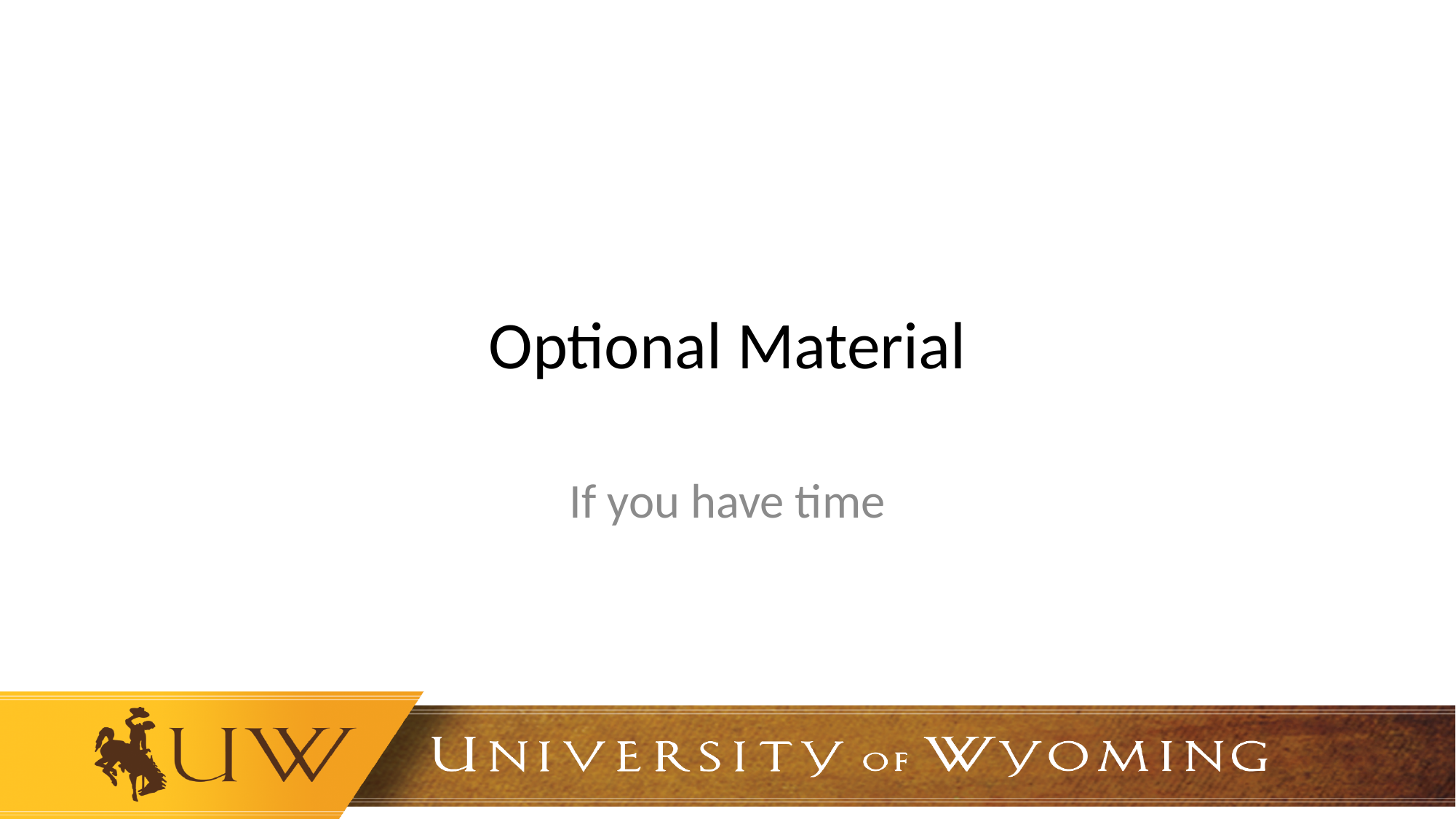

# Optional Material
If you have time